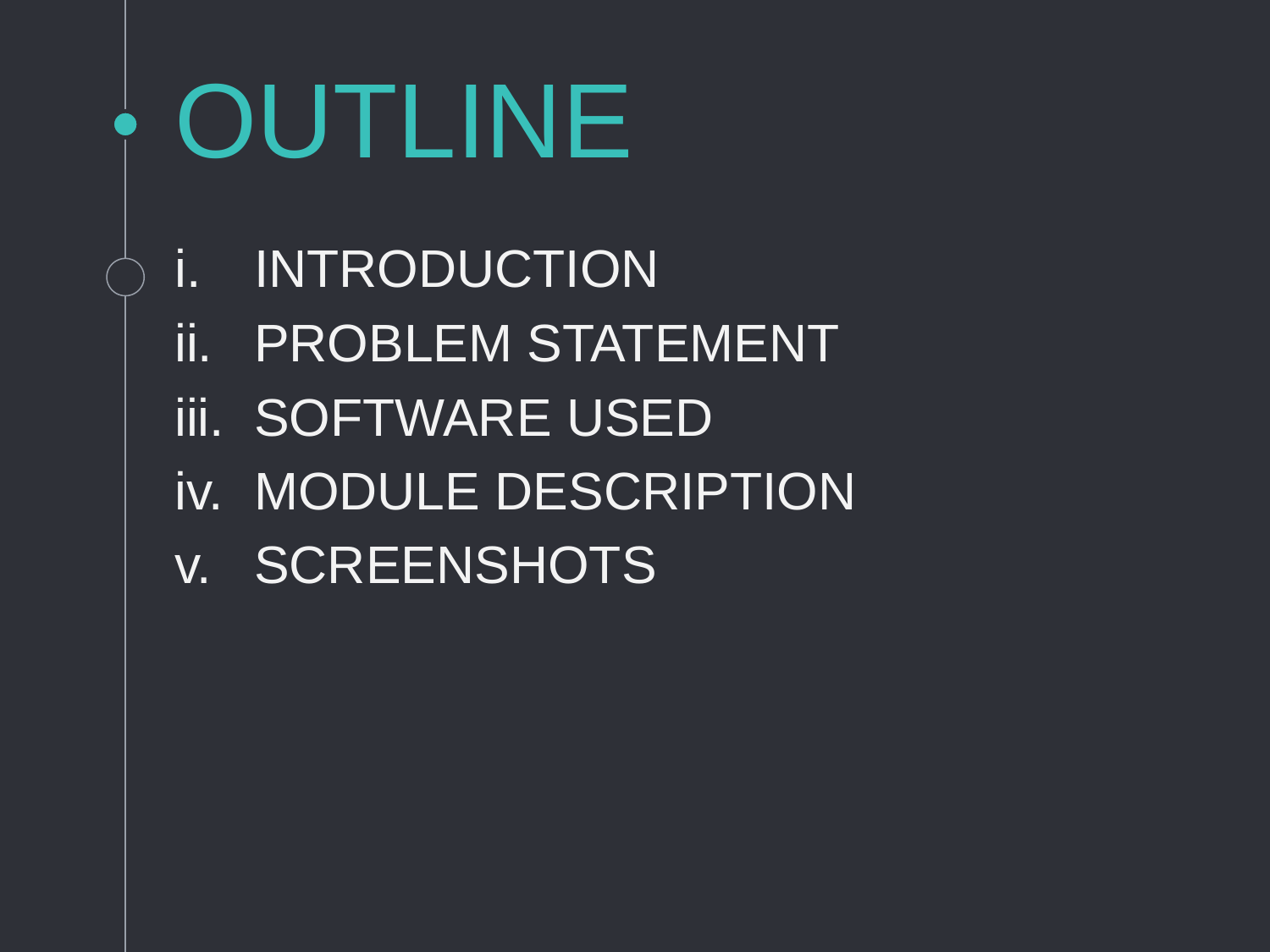

# OUTLINE
INTRODUCTION
PROBLEM STATEMENT
SOFTWARE USED
MODULE DESCRIPTION
SCREENSHOTS